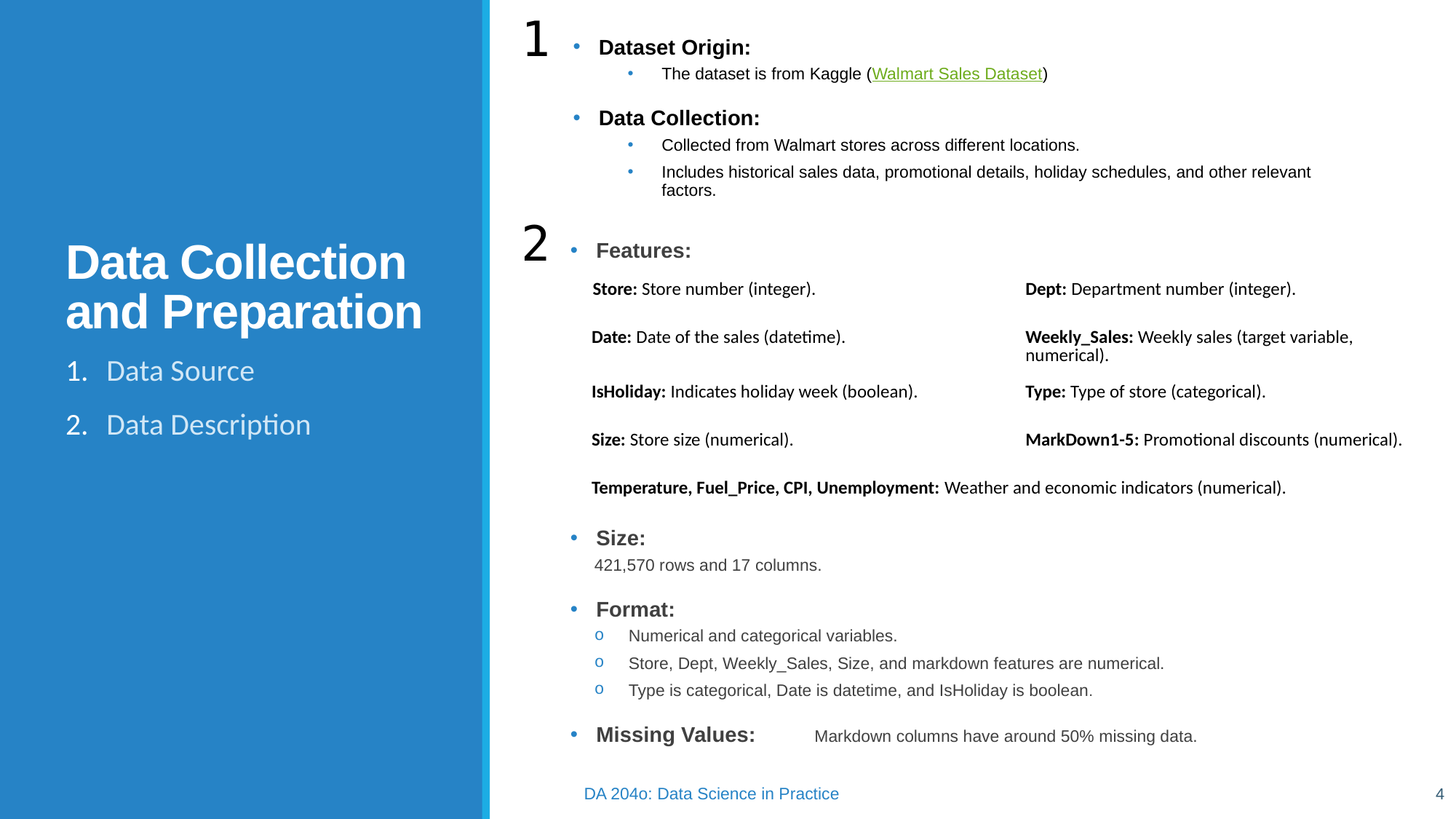

1
Dataset Origin:
The dataset is from Kaggle (Walmart Sales Dataset)
Data Collection:
Collected from Walmart stores across different locations.
Includes historical sales data, promotional details, holiday schedules, and other relevant factors.

# Data Collection and Preparation
2
Features:

Size:
421,570 rows and 17 columns.
Format:
Numerical and categorical variables.
Store, Dept, Weekly_Sales, Size, and markdown features are numerical.
Type is categorical, Date is datetime, and IsHoliday is boolean.
Missing Values: 	Markdown columns have around 50% missing data.

| Store: Store number (integer). | Dept: Department number (integer). |
| --- | --- |
| Date: Date of the sales (datetime). | Weekly\_Sales: Weekly sales (target variable, numerical). |
| IsHoliday: Indicates holiday week (boolean). | Type: Type of store (categorical). |
| Size: Store size (numerical). | MarkDown1-5: Promotional discounts (numerical). |
| Temperature, Fuel\_Price, CPI, Unemployment: Weather and economic indicators (numerical). |  |

Data Source
Data Description

4
DA 204o: Data Science in Practice